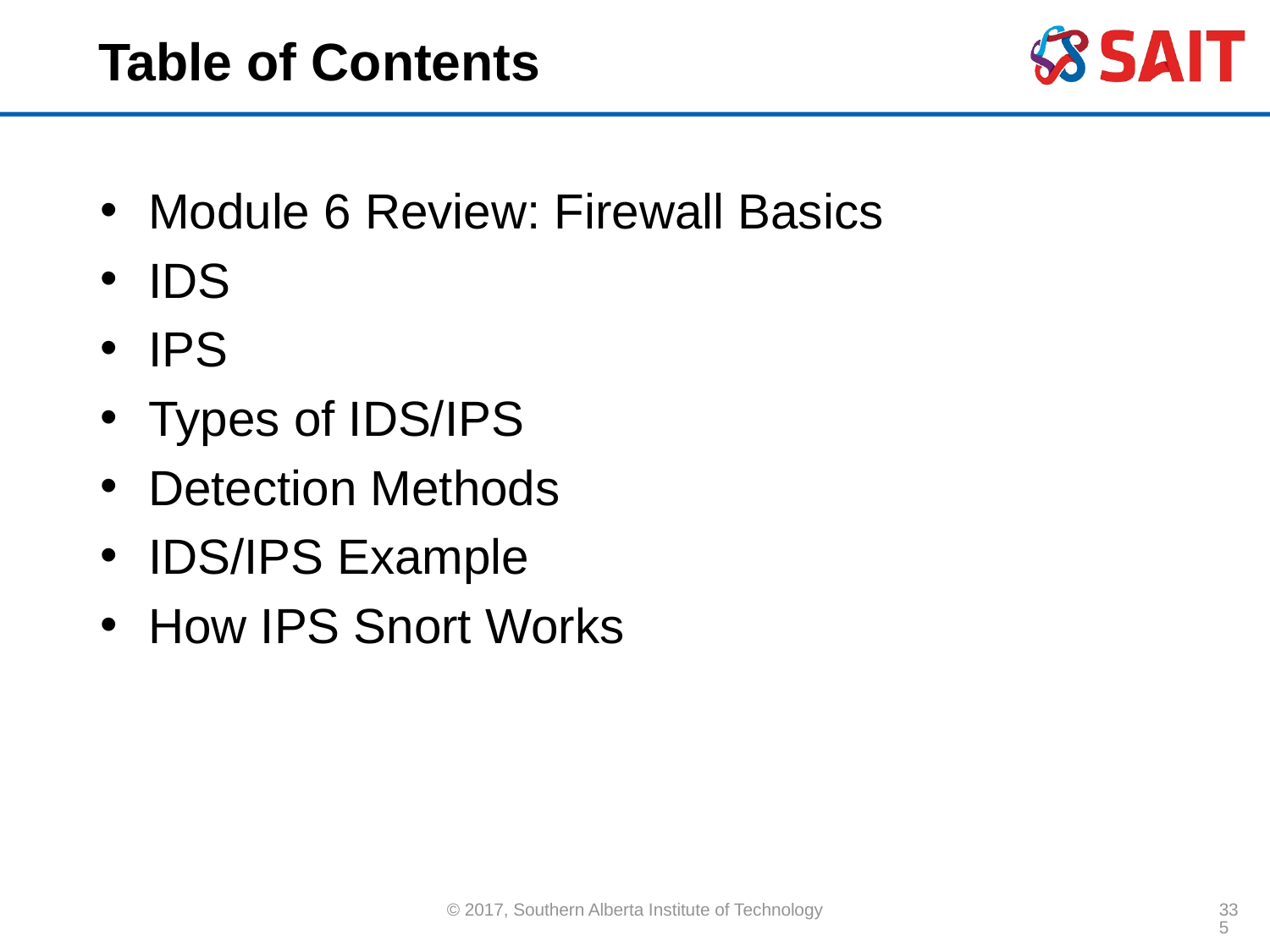

# Table of Contents
Module 6 Review: Firewall Basics
IDS
IPS
Types of IDS/IPS
Detection Methods
IDS/IPS Example
How IPS Snort Works